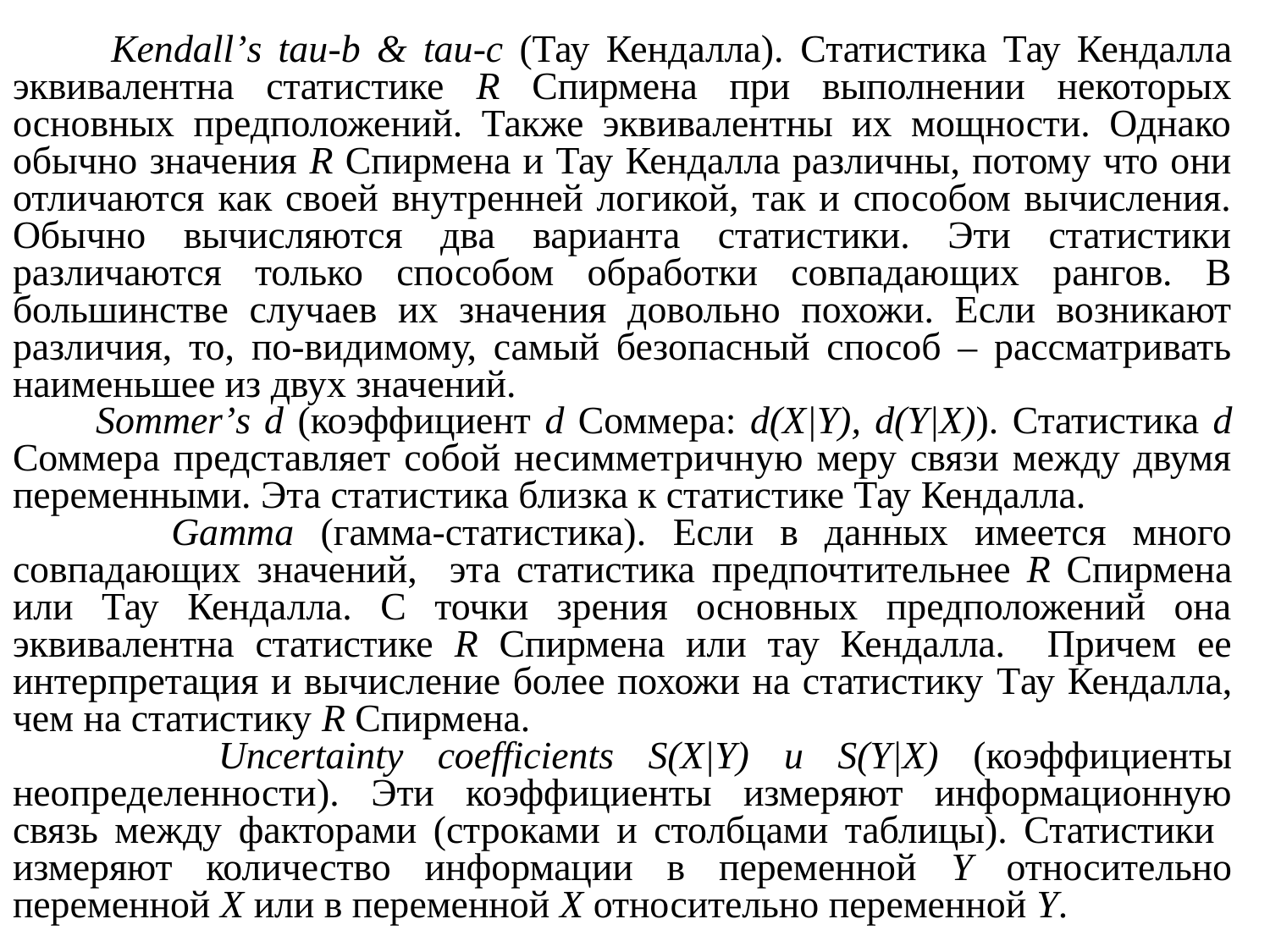

Kendall’s tau-b & tau-c (Тау Кендалла). Статистика Тау Кендалла эквивалентна статистике R Спирмена при выполнении некоторых основных предположений. Также эквивалентны их мощности. Однако обычно значения R Спирмена и Тау Кендалла различны, потому что они отличаются как своей внутренней логикой, так и способом вычисления. Обычно вычисляются два варианта статистики. Эти статистики различаются только способом обработки совпадающих рангов. В большинстве случаев их значения довольно похожи. Если возникают различия, то, по-видимому, самый безопасный способ – рассматривать наименьшее из двух значений.
      Sommer’s d (коэффициент d Соммера: d(X|Y), d(Y|X)). Статистика d Соммера представляет собой несимметричную меру связи между двумя переменными. Эта статистика близка к статистике Тау Кендалла.
      Gamma (гамма-статистика). Если в данных имеется много совпадающих значений,  эта статистика предпочтительнее R Спирмена или Тау Кендалла. С точки зрения основных предположений она эквивалентна статистике R Спирмена или тау Кендалла.  Причем ее интерпретация и вычисление более похожи на статистику Tау Кендалла, чем на статистику R Спирмена.
      Uncertainty coefficients S(X|Y) и S(Y|X) (коэффициенты неопределенности). Эти коэффициенты измеряют информационную связь между факторами (строками и столбцами таблицы). Статистики  измеряют количество информации в переменной Y относительно переменной X или в переменной X относительно переменной Y.